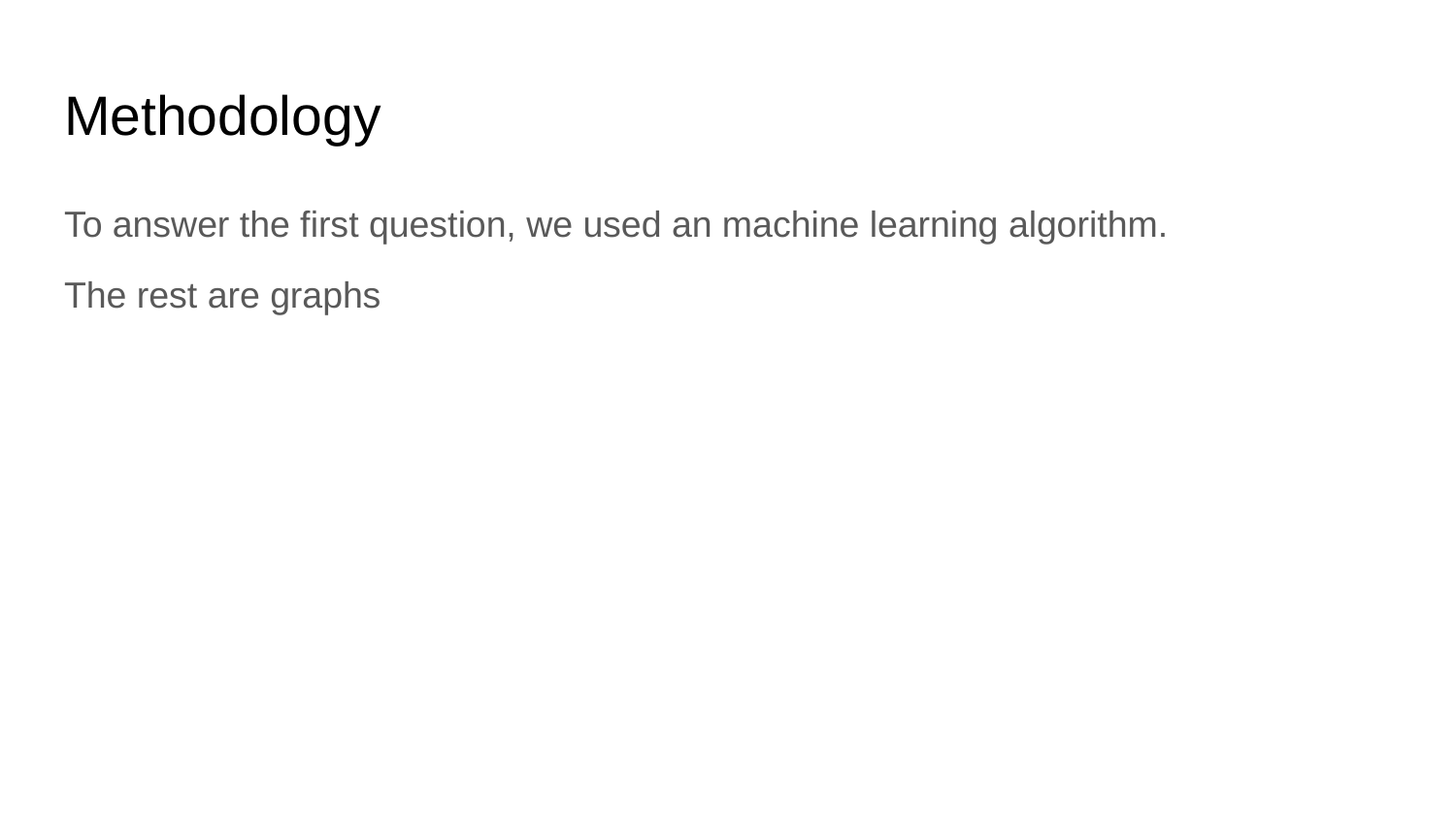

# Methodology
To answer the first question, we used an machine learning algorithm.
The rest are graphs